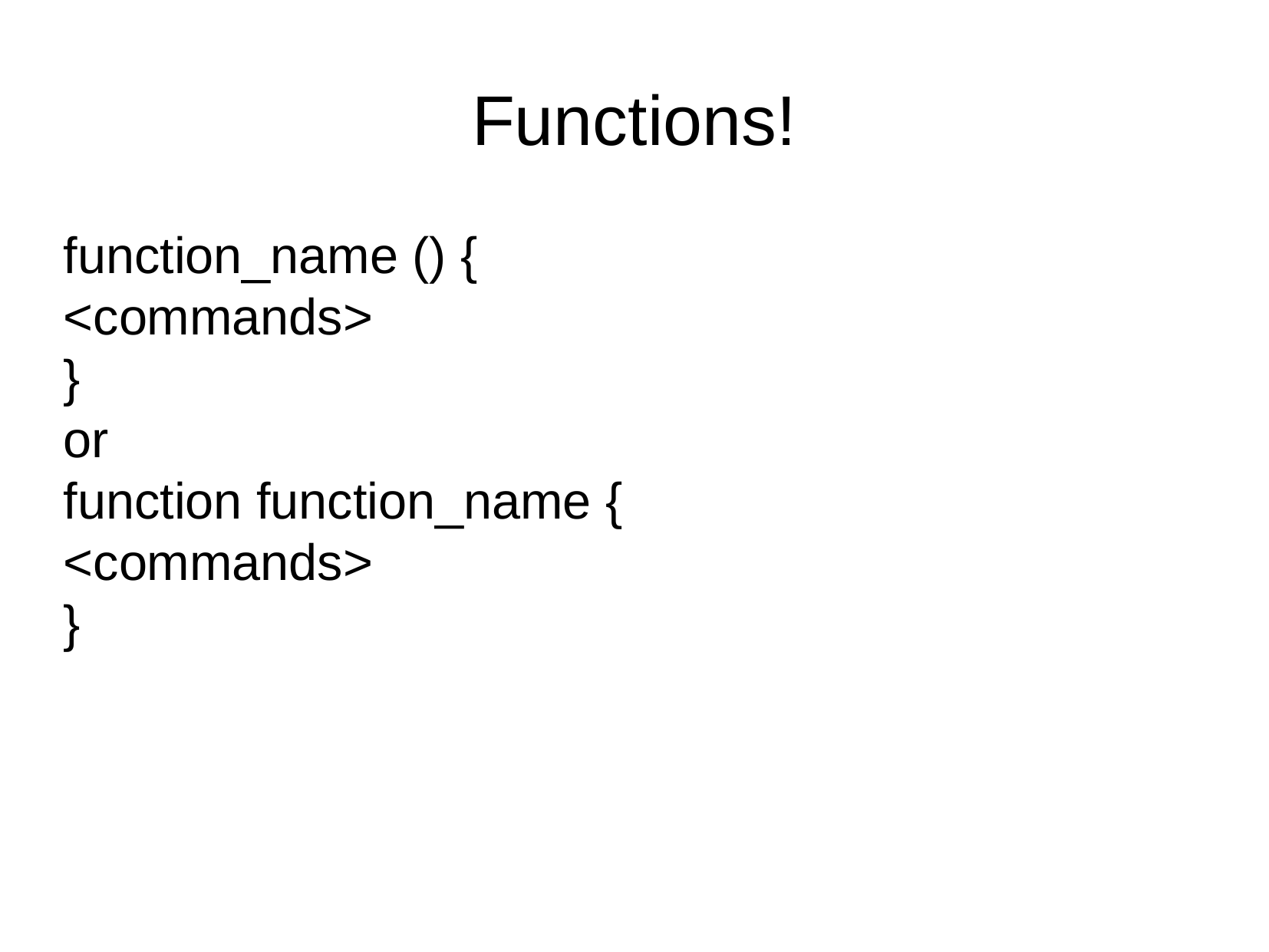

Functions!
function_name () {
<commands>
}
or
function function_name {
<commands>
}